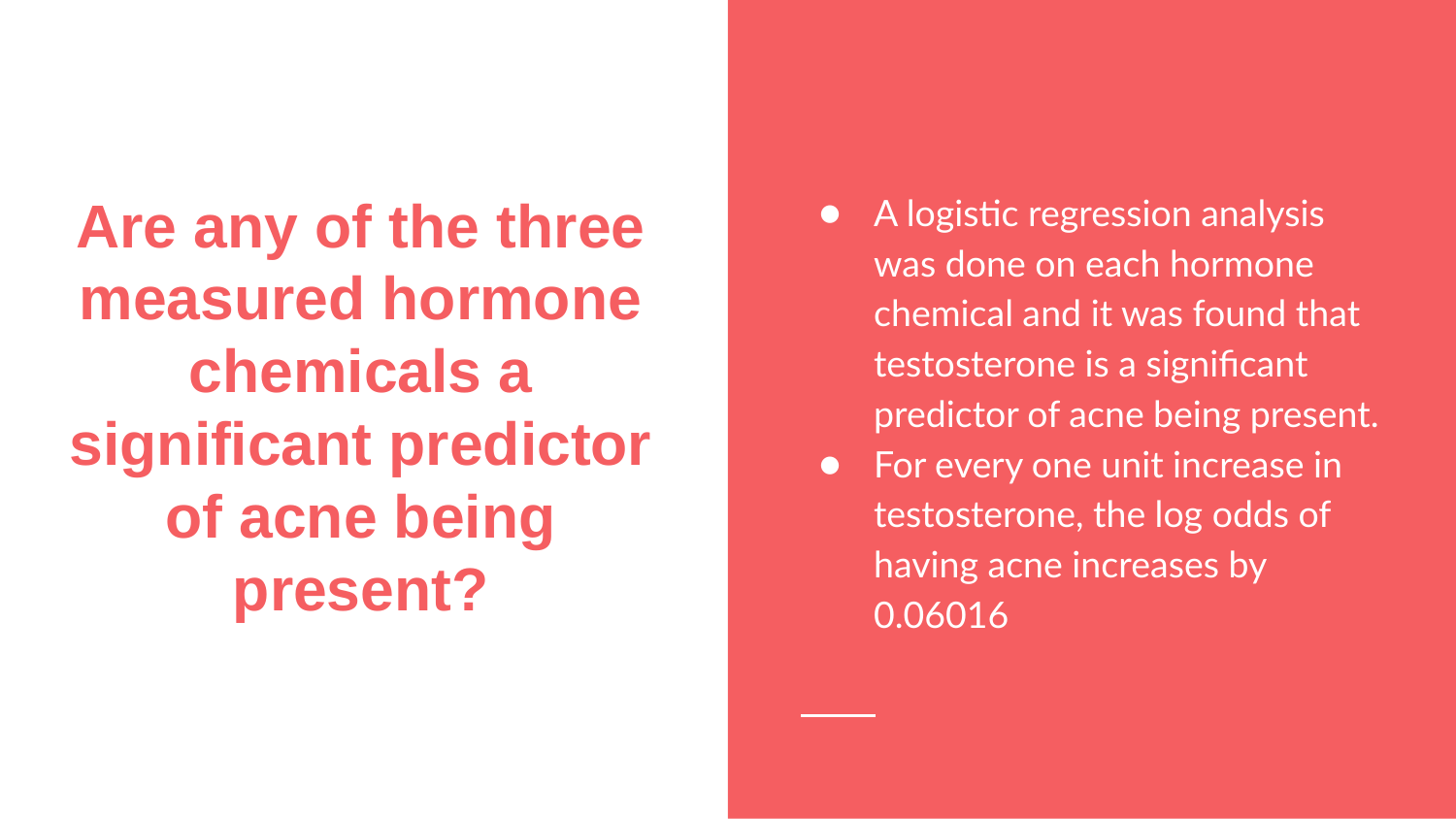

A logistic regression analysis was done on each hormone chemical and it was found that testosterone is a significant predictor of acne being present.
For every one unit increase in testosterone, the log odds of having acne increases by 0.06016
# Are any of the three measured hormone chemicals a significant predictor of acne being present?